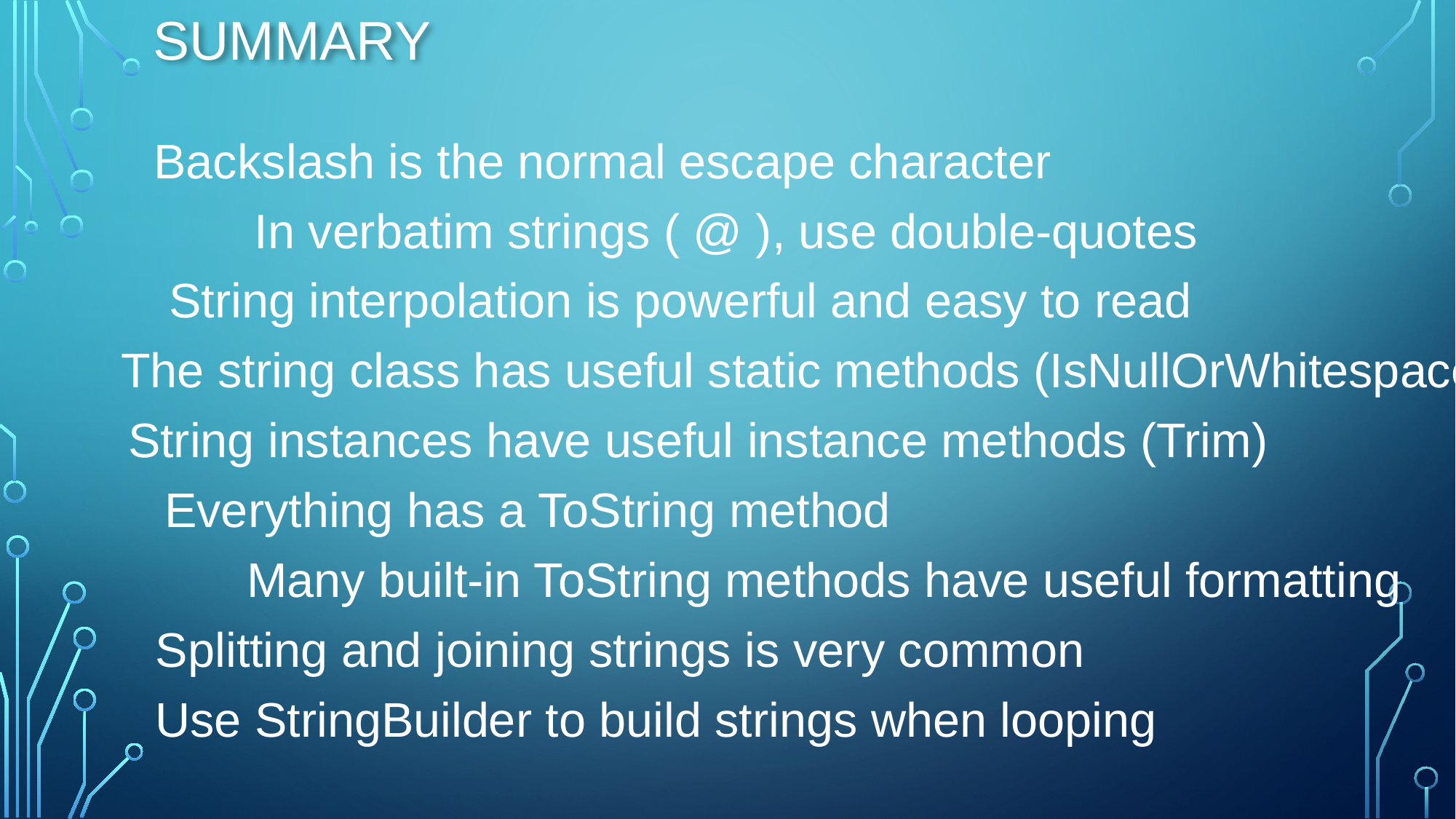

# Summary
Backslash is the normal escape character
In verbatim strings ( @ ), use double-quotes
String interpolation is powerful and easy to read
The string class has useful static methods (IsNullOrWhitespace)
String instances have useful instance methods (Trim)
Everything has a ToString method
Many built-in ToString methods have useful formatting
Splitting and joining strings is very common
Use StringBuilder to build strings when looping